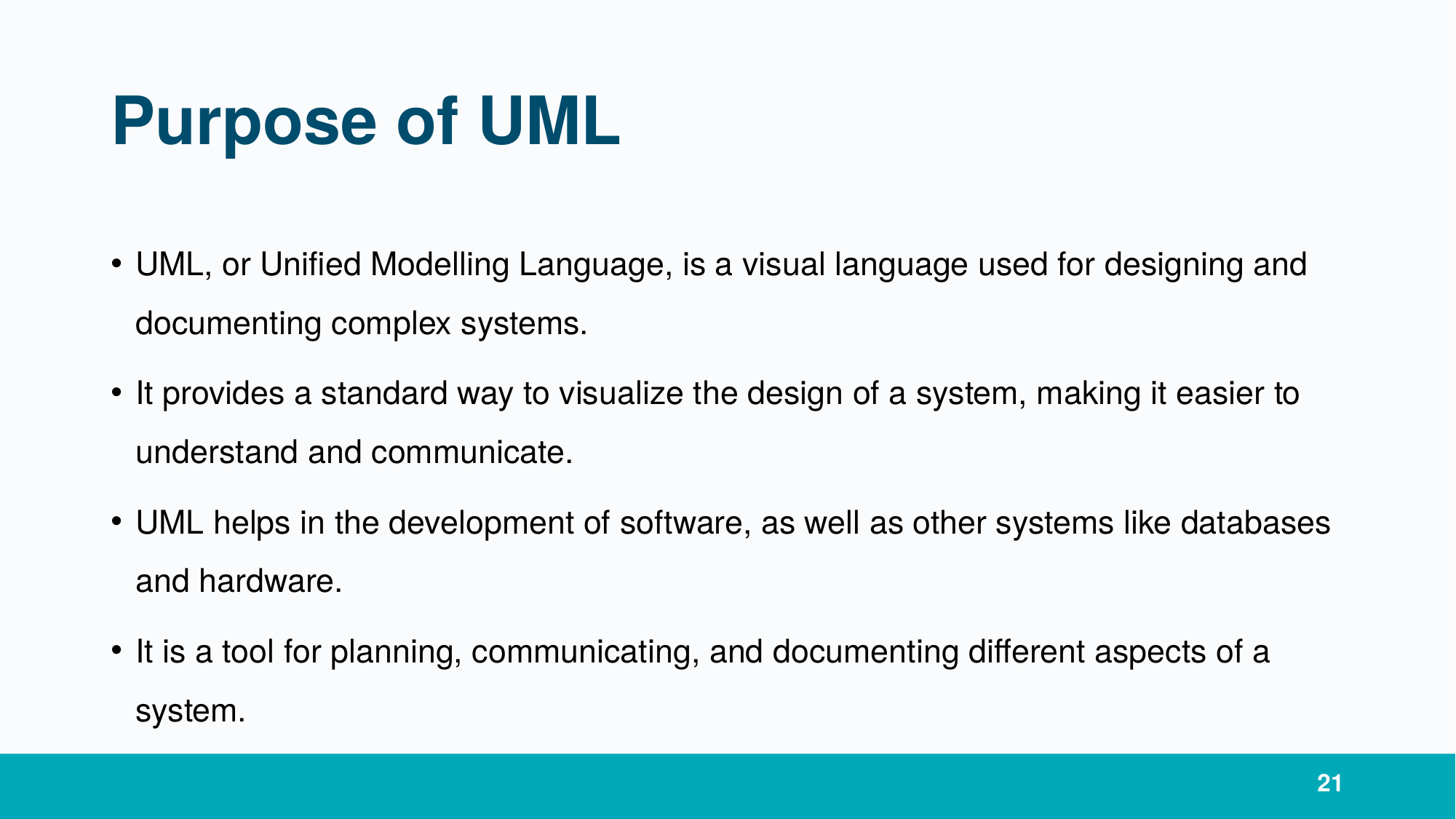

# Purpose of UML
UML, or Unified Modelling Language, is a visual language used for designing and documenting complex systems.
It provides a standard way to visualize the design of a system, making it easier to understand and communicate.
UML helps in the development of software, as well as other systems like databases and hardware.
It is a tool for planning, communicating, and documenting different aspects of a system.
21